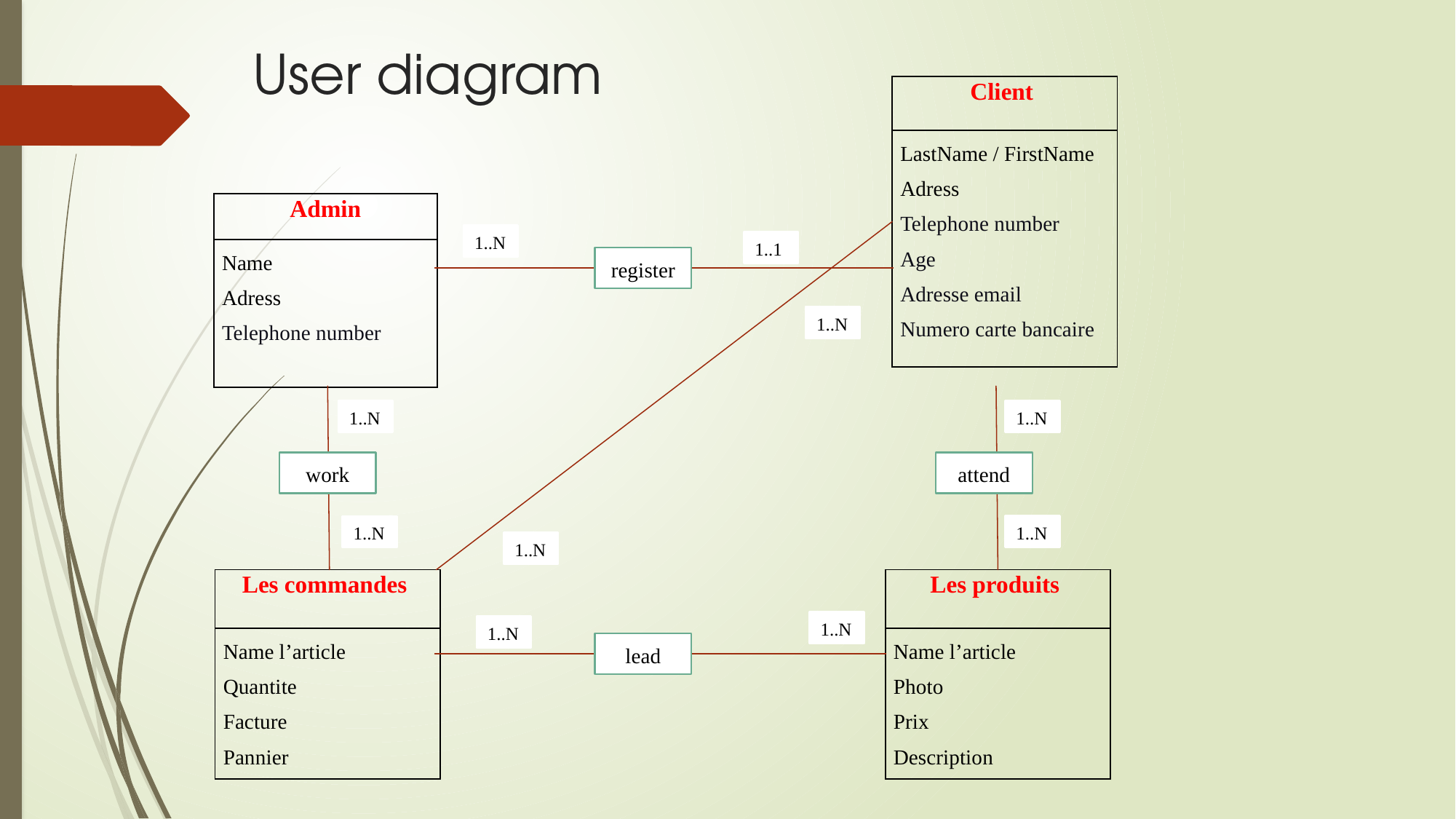

# User diagram
| Client |
| --- |
| LastName / FirstName Adress Telephone number Age Adresse email Numero carte bancaire |
| Admin |
| --- |
| Name Adress Telephone number |
1..N
1..1
register
1..N
1..N
1..N
work
attend
1..N
1..N
1..N
| Les commandes |
| --- |
| Name l’article Quantite Facture Pannier |
| Les produits |
| --- |
| Name l’article Photo Prix Description |
1..N
1..N
lead